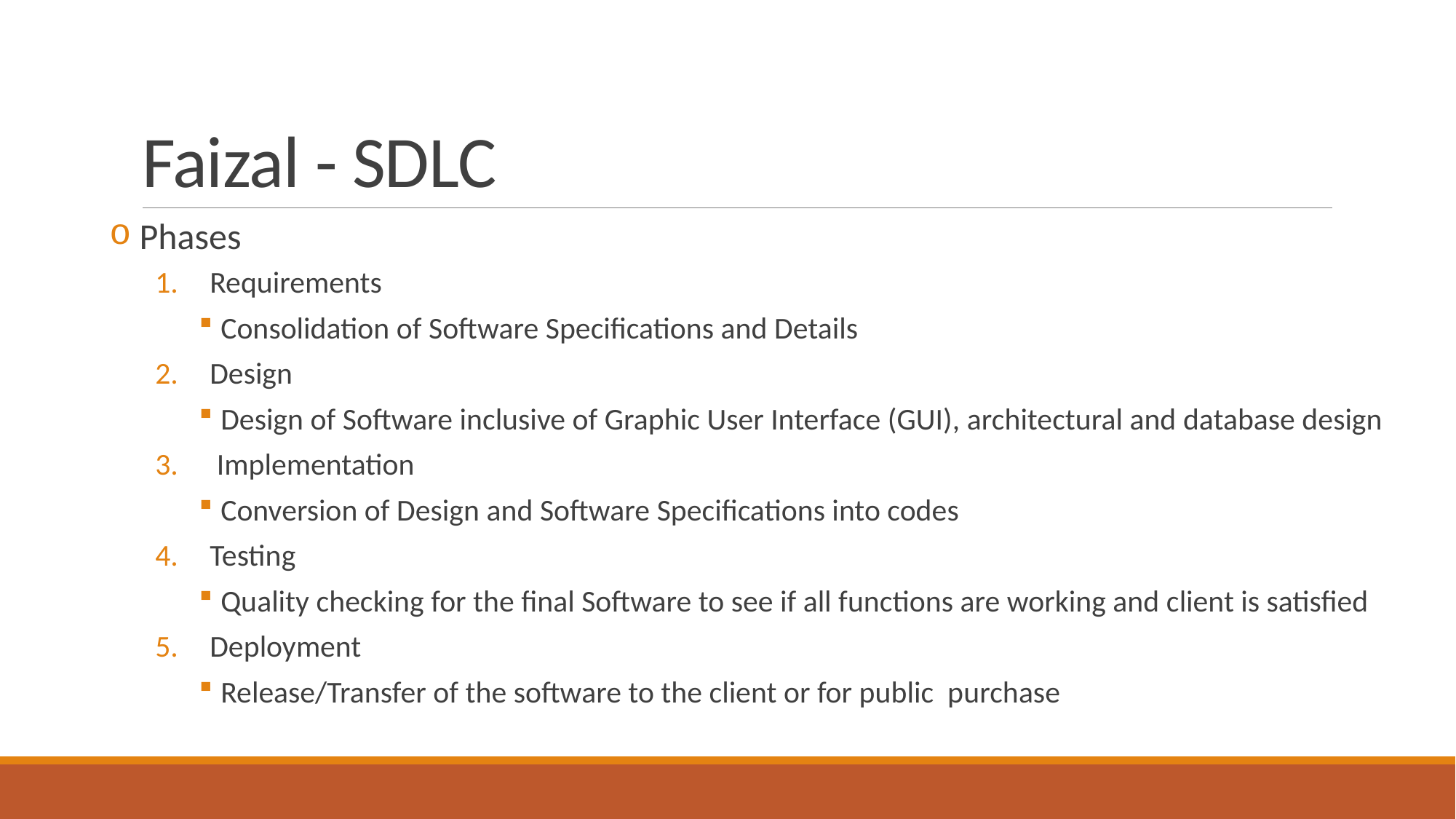

# Faizal - SDLC
 Phases
Requirements
Consolidation of Software Specifications and Details
Design
Design of Software inclusive of Graphic User Interface (GUI), architectural and database design
 Implementation
Conversion of Design and Software Specifications into codes
Testing
Quality checking for the final Software to see if all functions are working and client is satisfied
Deployment
Release/Transfer of the software to the client or for public  purchase